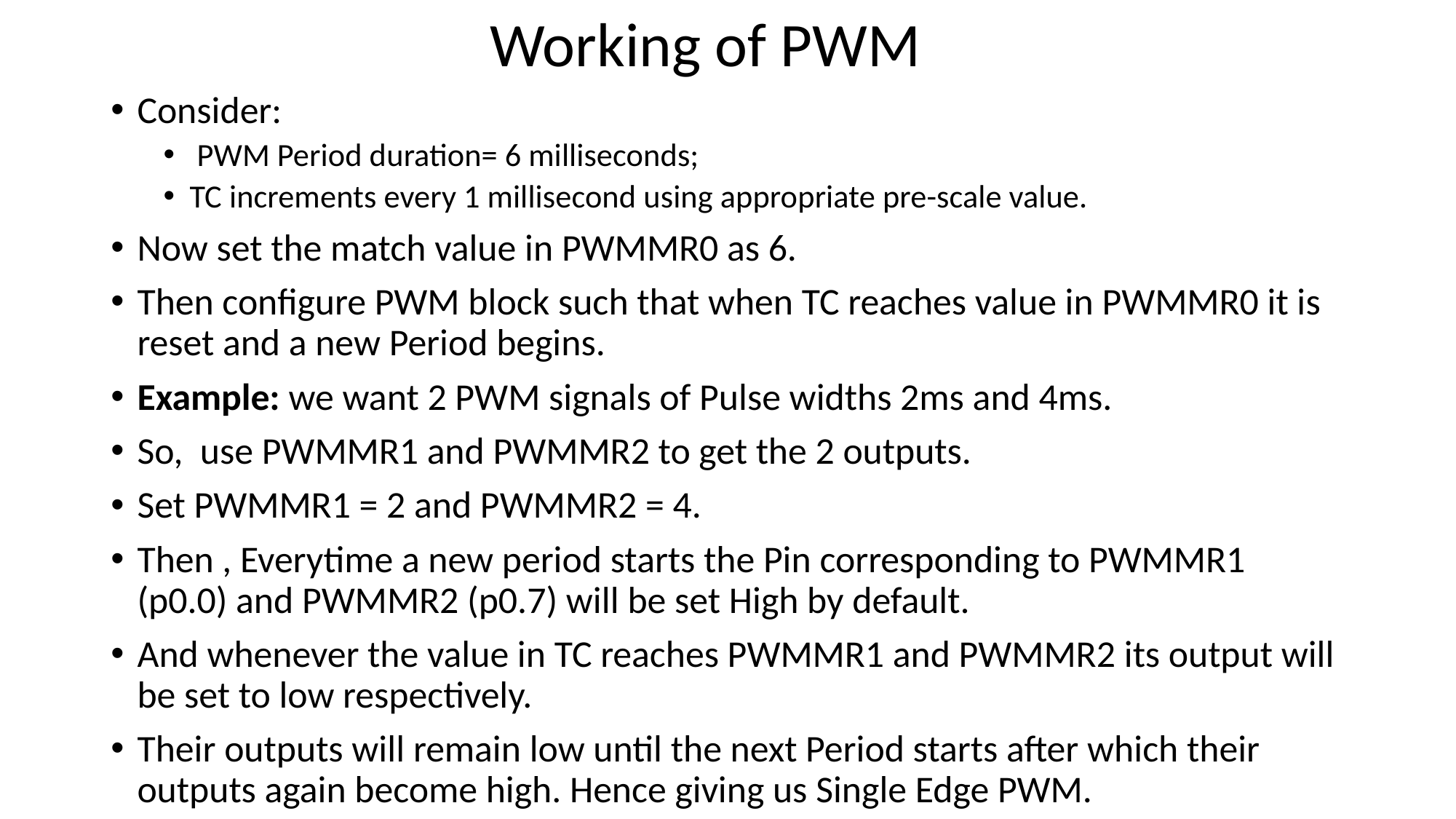

# Working of PWM
Consider:
 PWM Period duration= 6 milliseconds;
TC increments every 1 millisecond using appropriate pre-scale value.
Now set the match value in PWMMR0 as 6.
Then configure PWM block such that when TC reaches value in PWMMR0 it is reset and a new Period begins.
Example: we want 2 PWM signals of Pulse widths 2ms and 4ms.
So,  use PWMMR1 and PWMMR2 to get the 2 outputs.
Set PWMMR1 = 2 and PWMMR2 = 4.
Then , Everytime a new period starts the Pin corresponding to PWMMR1 (p0.0) and PWMMR2 (p0.7) will be set High by default.
And whenever the value in TC reaches PWMMR1 and PWMMR2 its output will be set to low respectively.
Their outputs will remain low until the next Period starts after which their outputs again become high. Hence giving us Single Edge PWM.